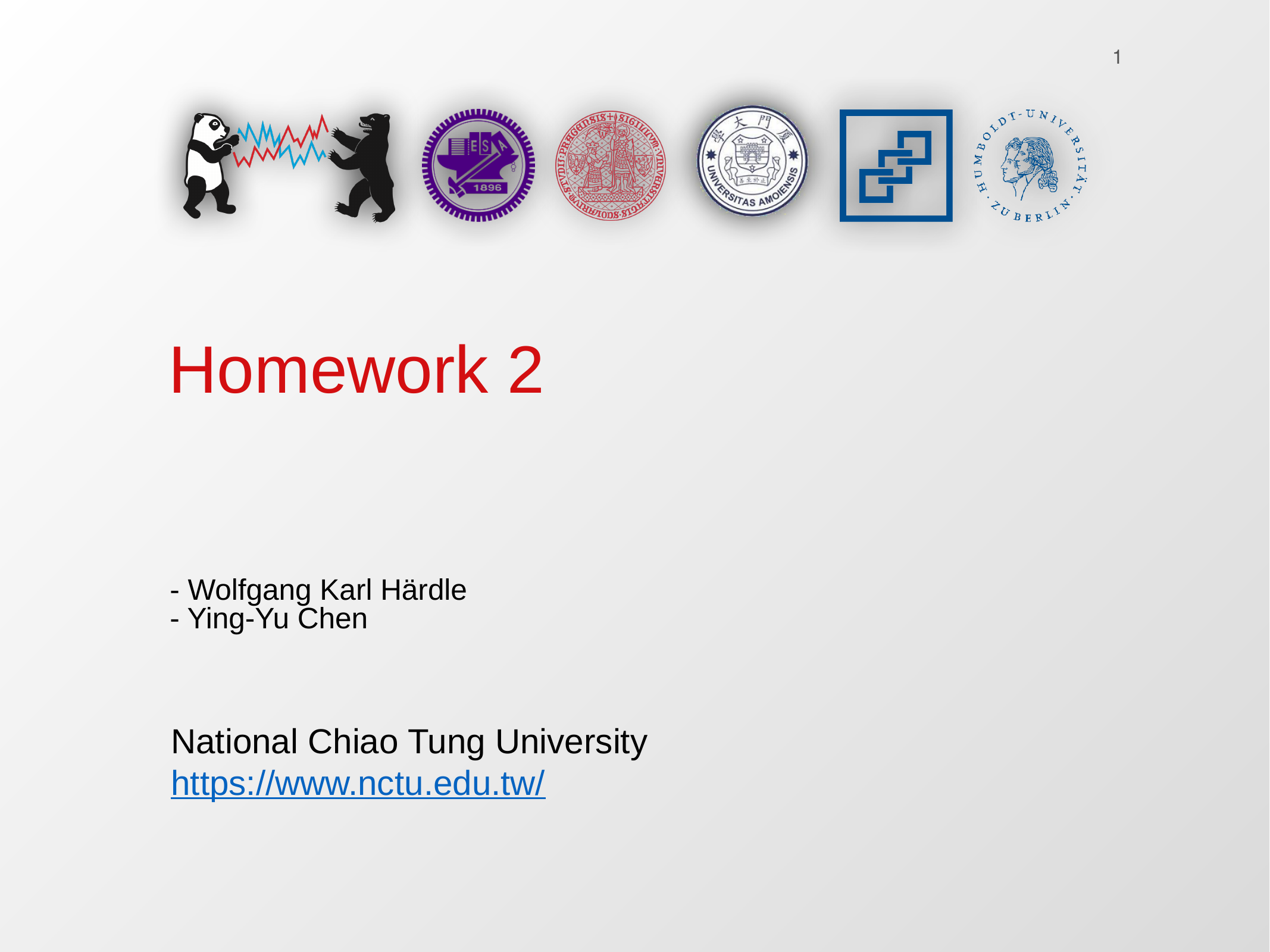

1
Homework 2
- Wolfgang Karl Härdle
- Ying-Yu Chen